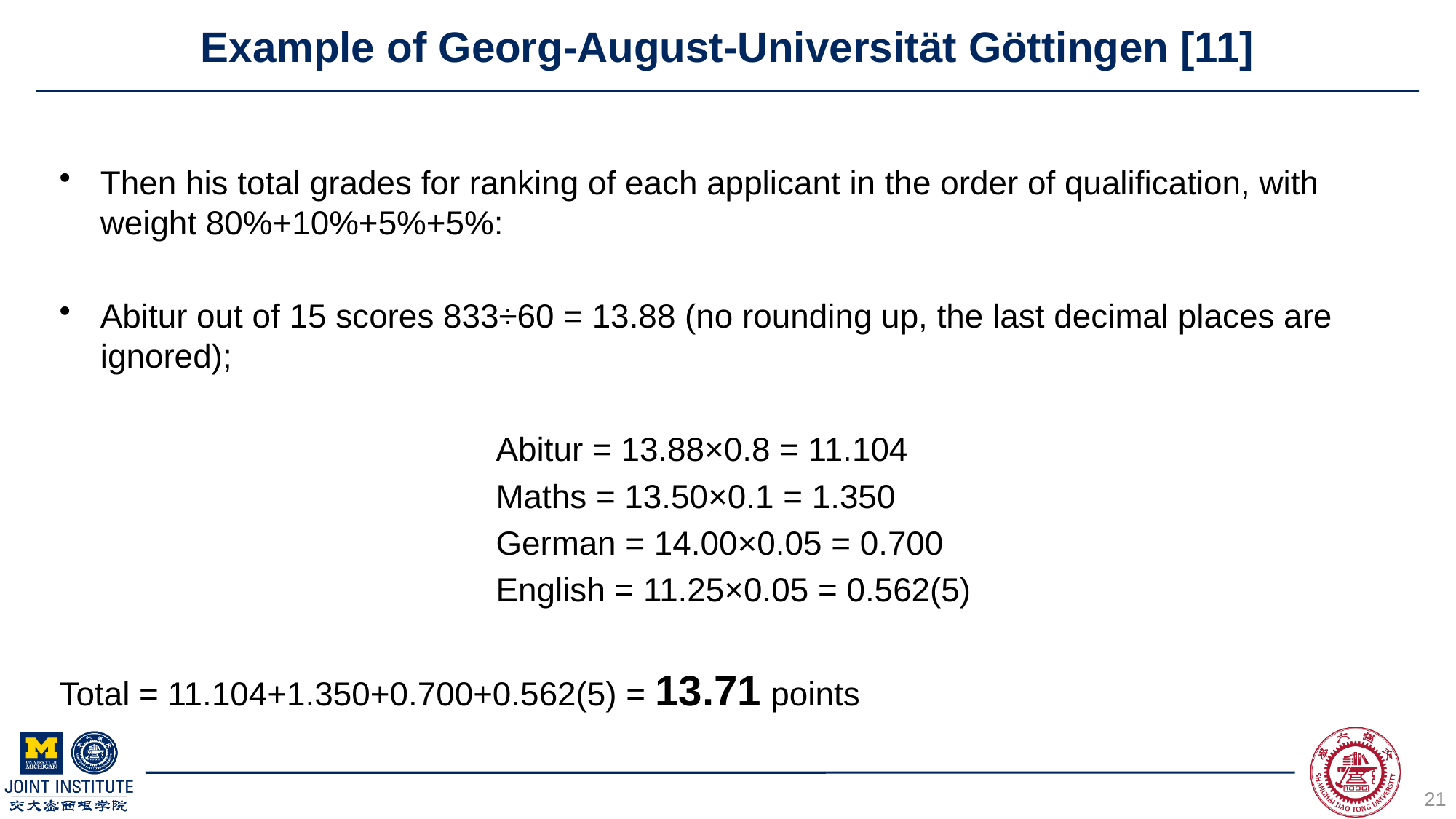

# Example of Georg-August-Universität Göttingen [11]

Then his total grades for ranking of each applicant in the order of qualification, with weight 80%+10%+5%+5%:

Abitur out of 15 scores 833÷60 = 13.88 (no rounding up, the last decimal places are ignored);

				Abitur = 13.88×0.8 = 11.104
				Maths = 13.50×0.1 = 1.350
				German = 14.00×0.05 = 0.700
				English = 11.25×0.05 = 0.562(5)

Total = 11.104+1.350+0.700+0.562(5) = 13.71 points

21